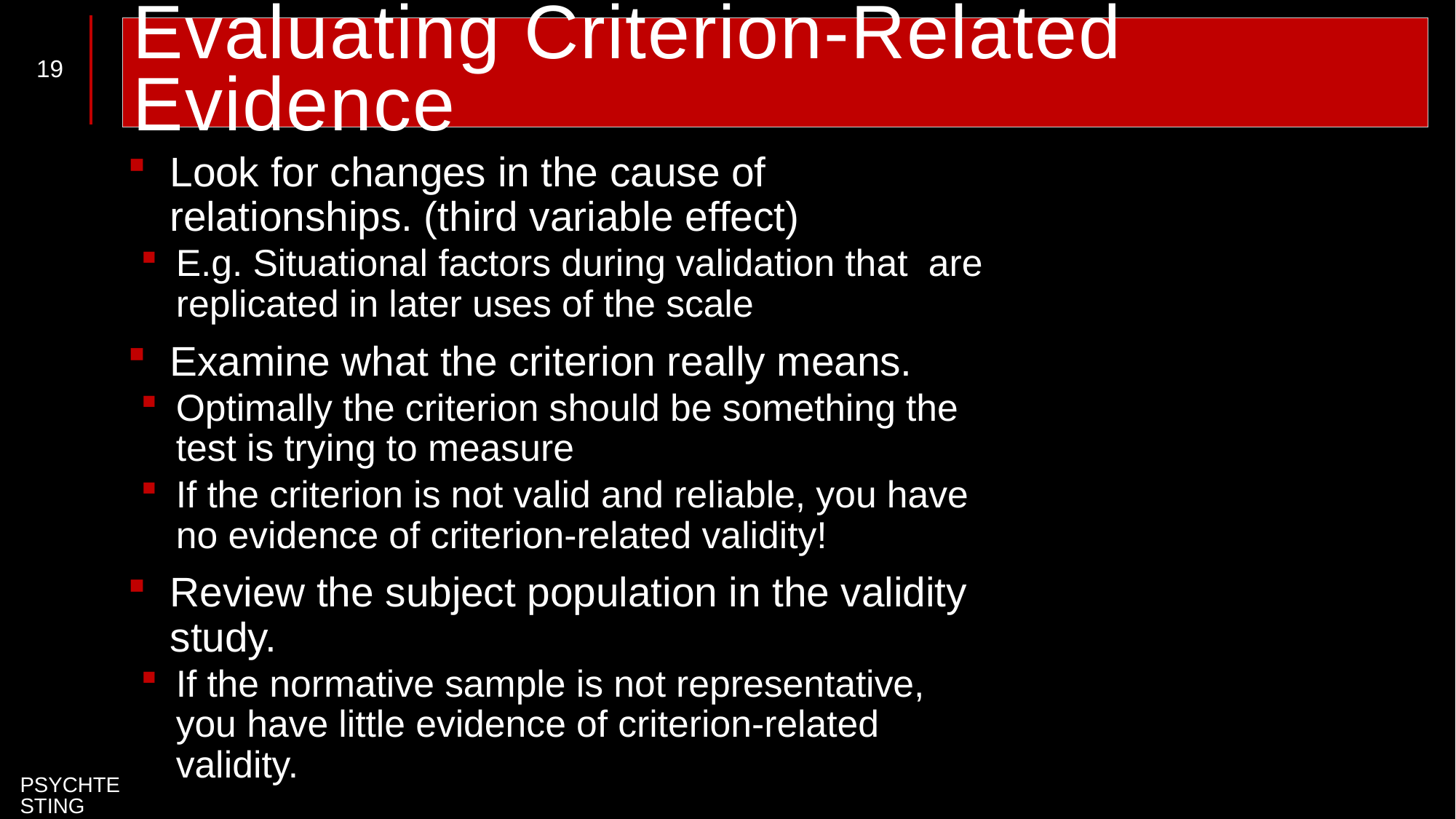

# Evaluating Criterion-Related Evidence
19
Look for changes in the cause of relationships. (third variable effect)
E.g. Situational factors during validation that  are replicated in later uses of the scale
Examine what the criterion really means.
Optimally the criterion should be something the test is trying to measure
If the criterion is not valid and reliable, you have no evidence of criterion-related validity!
Review the subject population in the validity study.
If the normative sample is not representative, you have little evidence of criterion-related validity.
PsychTesting